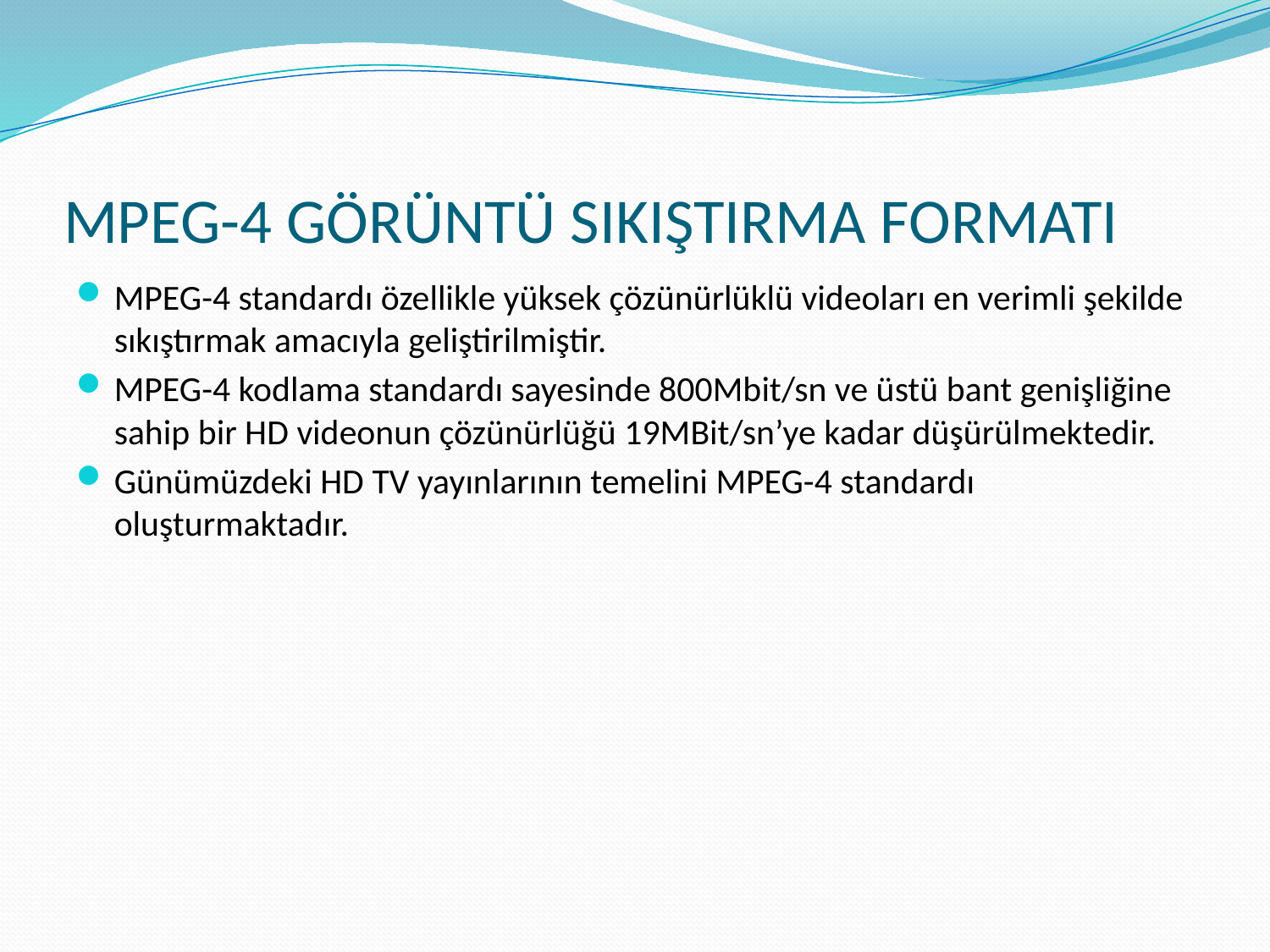

# MPEG-4 GÖRÜNTÜ SIKIŞTIRMA FORMATI
MPEG-4 standardı özellikle yüksek çözünürlüklü videoları en verimli şekilde sıkıştırmak amacıyla geliştirilmiştir.
MPEG-4 kodlama standardı sayesinde 800Mbit/sn ve üstü bant genişliğine sahip bir HD videonun çözünürlüğü 19MBit/sn’ye kadar düşürülmektedir.
Günümüzdeki HD TV yayınlarının temelini MPEG-4 standardı oluşturmaktadır.